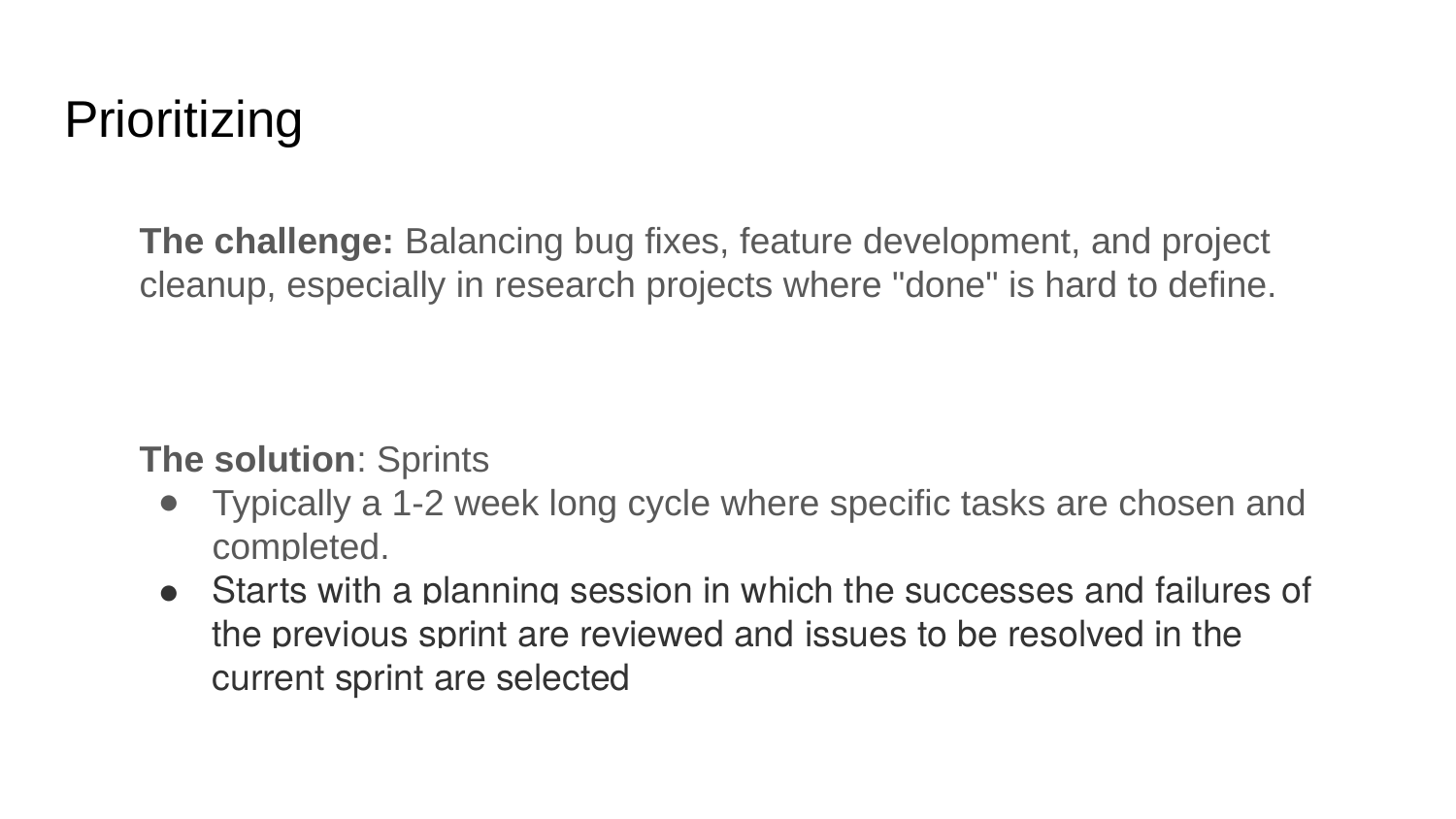

# Prioritizing
The challenge: Balancing bug fixes, feature development, and project cleanup, especially in research projects where "done" is hard to define.

The solution: Sprints
Typically a 1-2 week long cycle where specific tasks are chosen and completed.
Starts with a planning session in which the successes and failures of the previous sprint are reviewed and issues to be resolved in the current sprint are selected